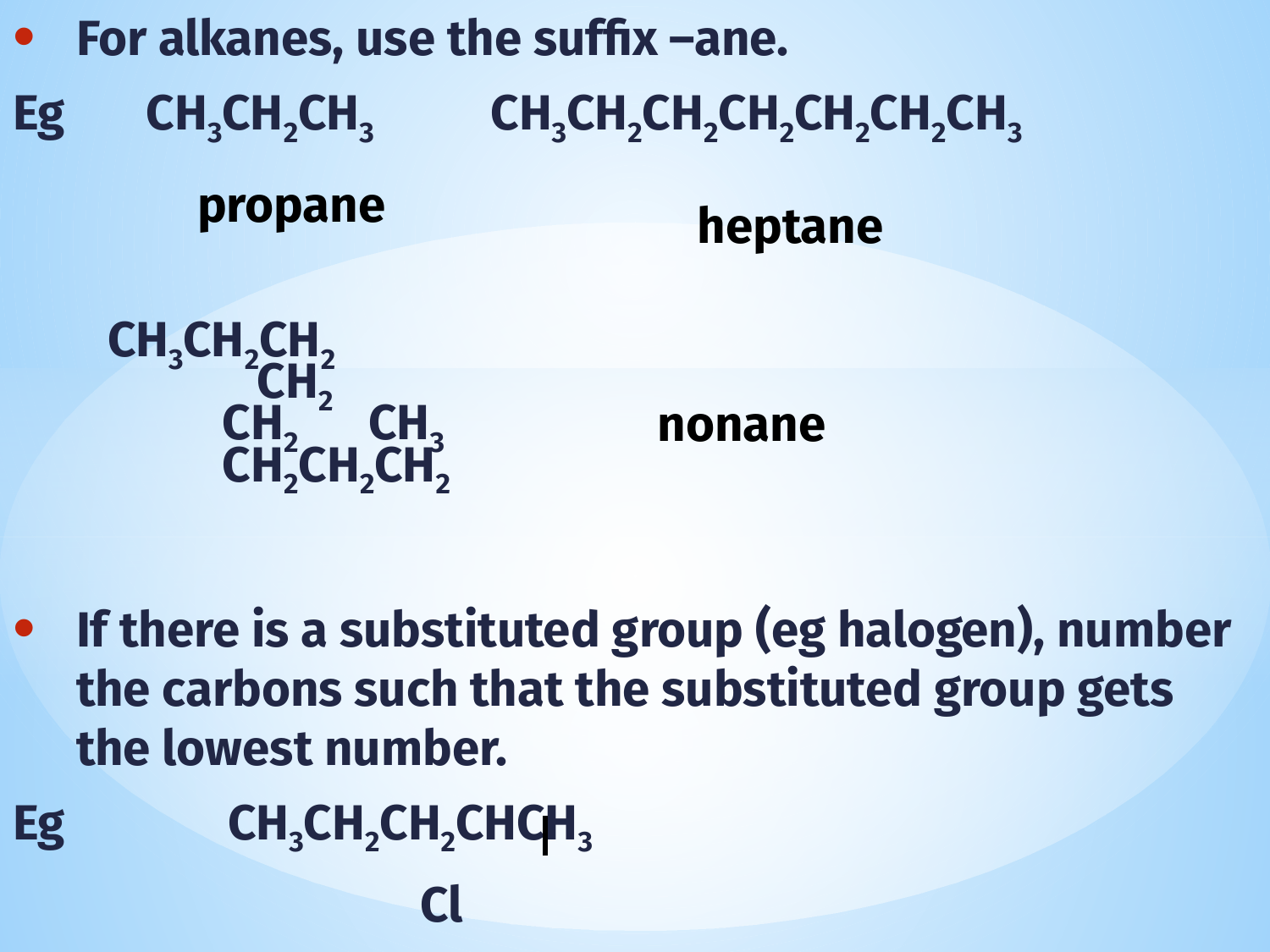

For alkanes, use the suffix –ane.
Eg       CH3CH2CH3          CH3CH2CH2CH2CH2CH2CH3

              CH3CH2CH2
                     CH2
                               CH2      CH3
                               CH2CH2CH2

If there is a substituted group (eg halogen), number the carbons such that the substituted group gets the lowest number.
Eg              CH3CH2CH2CHCH3
                                   Cl

propane
heptane
nonane